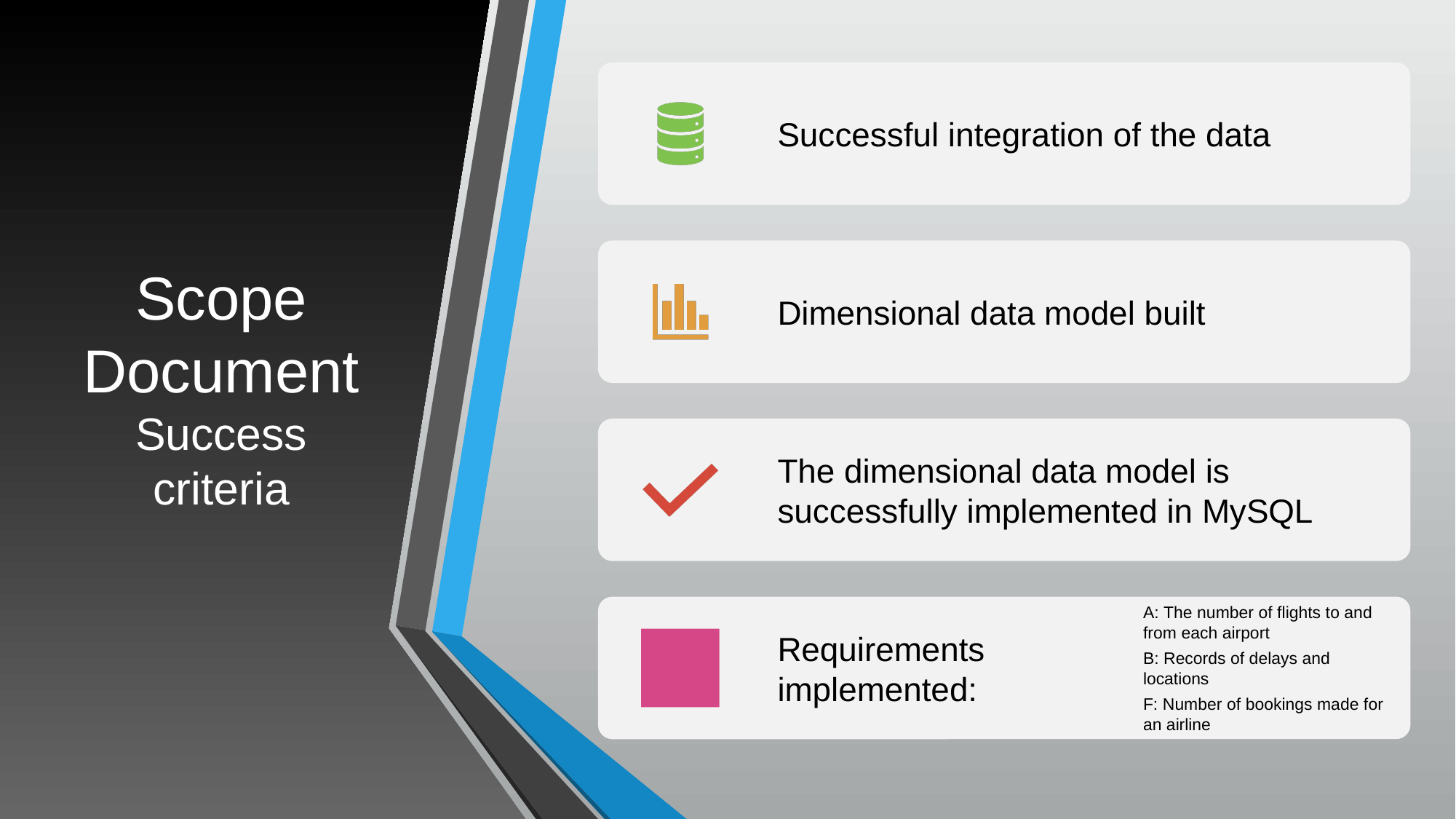

Successful integration of the data
Dimensional data model built
The dimensional data model is successfully implemented in MySQL
Requirements implemented:
A: The number of flights to and from each airport
B: Records of delays and locations
F: Number of bookings made for an airline
# Scope Document Success criteria